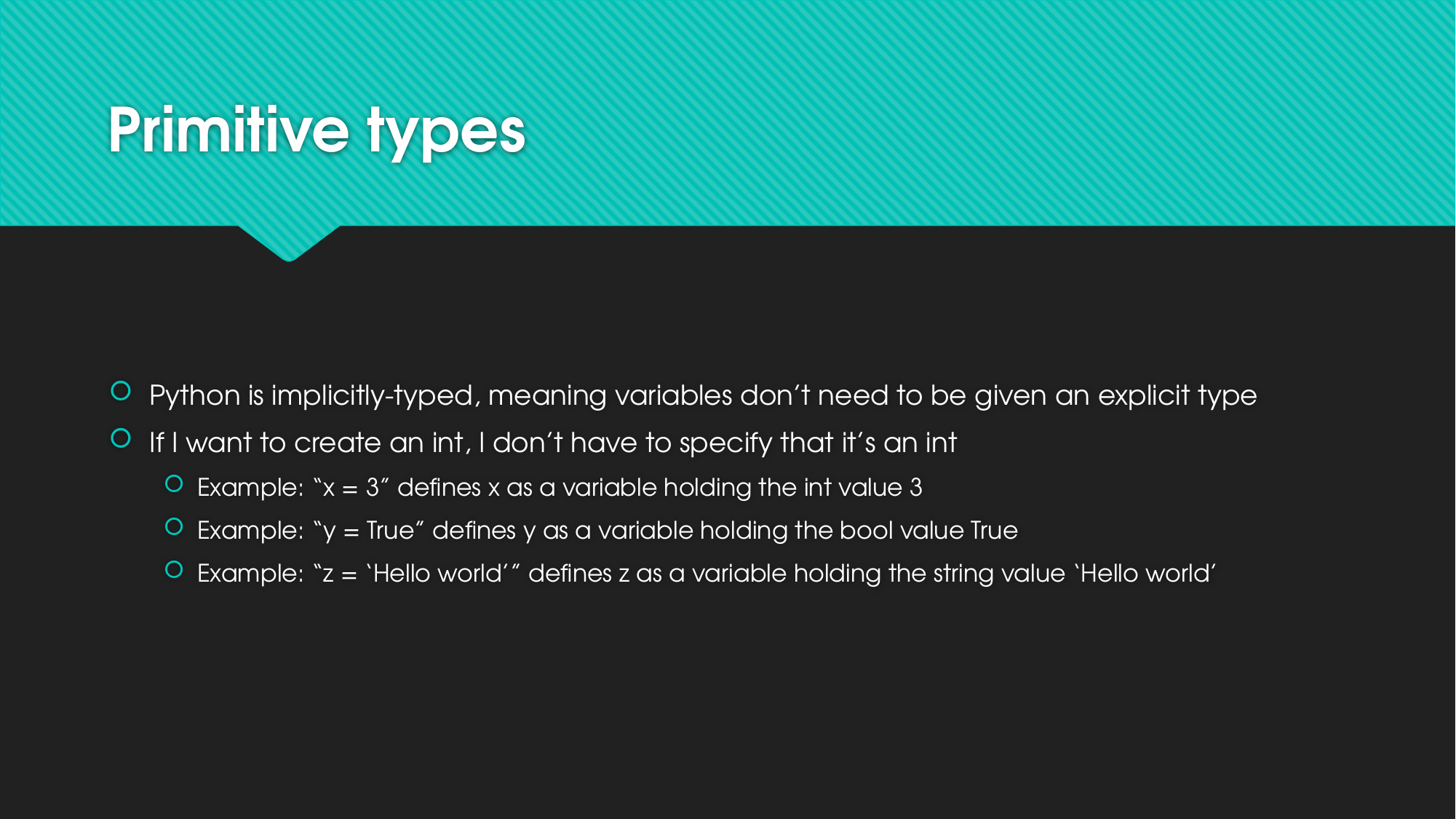

# Primitive types
Python is implicitly-typed, meaning variables don’t need to be given an explicit type
If I want to create an int, I don’t have to specify that it’s an int
Example: “x = 3” defines x as a variable holding the int value 3
Example: “y = True” defines y as a variable holding the bool value True
Example: “z = ‘Hello world’” defines z as a variable holding the string value ‘Hello world’